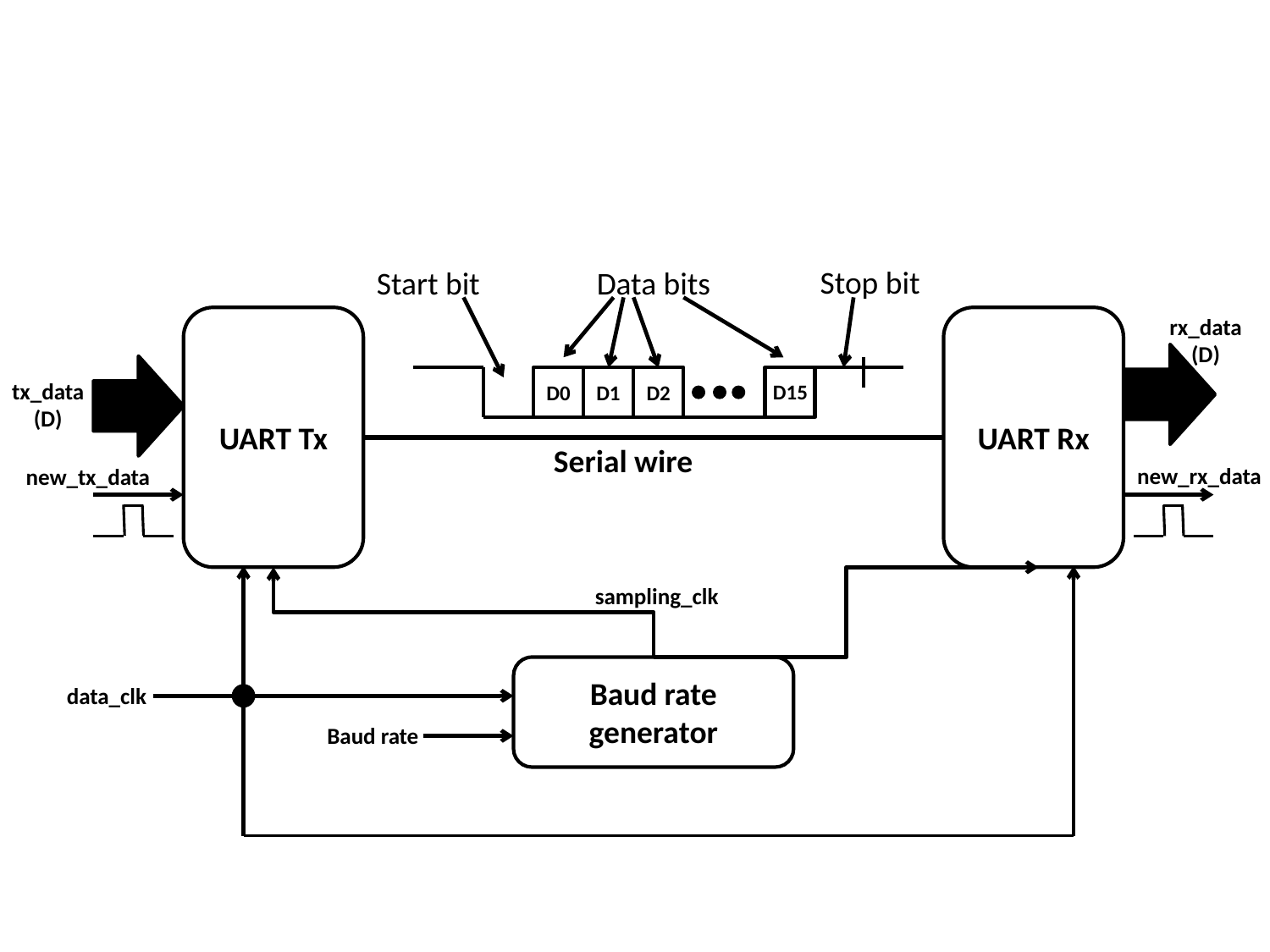

Stop bit
Start bit
Data bits
rx_data
(D)
UART Tx
UART Rx

  D15
D0
D1
D2

tx_data
(D)

Serial wire
new_rx_data
new_tx_data
sampling_clk
Baud rate generator
data_clk

Baud rate